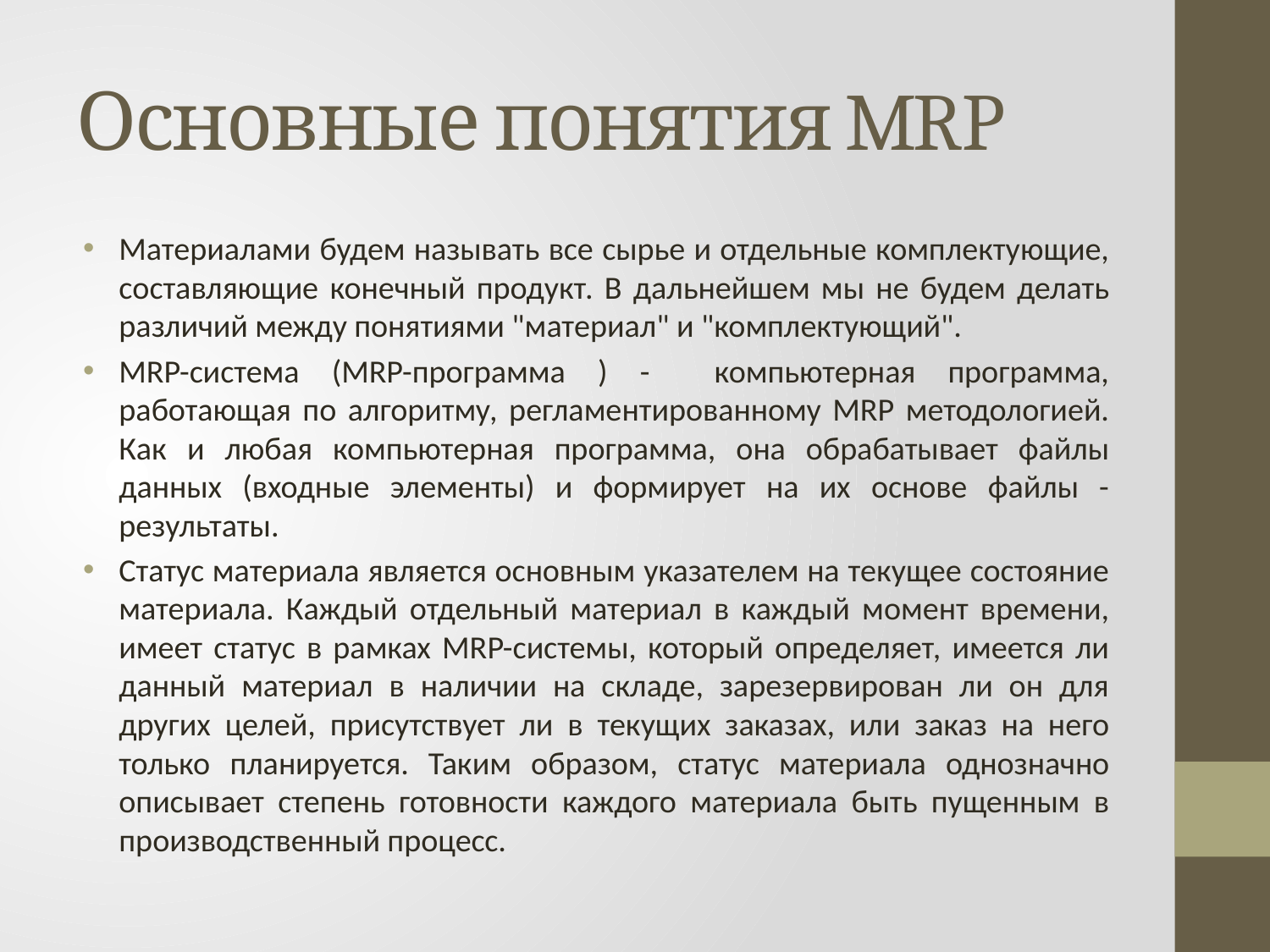

# Основные понятия MRP
Материалами будем называть все сырье и отдельные комплектующие, составляющие конечный продукт. В дальнейшем мы не будем делать различий между понятиями "материал" и "комплектующий".
MRP-система (MRP-программа ) -  компьютерная программа, работающая по алгоритму, регламентированному MRP методологией. Как и любая компьютерная программа, она обрабатывает файлы данных (входные элементы) и формирует на их основе файлы -результаты.
Статус материала является основным указателем на текущее состояние материала. Каждый отдельный материал в каждый момент времени, имеет статус в рамках MRP-системы, который определяет, имеется ли данный материал в наличии на складе, зарезервирован ли он для других целей, присутствует ли в текущих заказах, или заказ на него только планируется. Таким образом, статус материала однозначно описывает степень готовности каждого материала быть пущенным в производственный процесс.